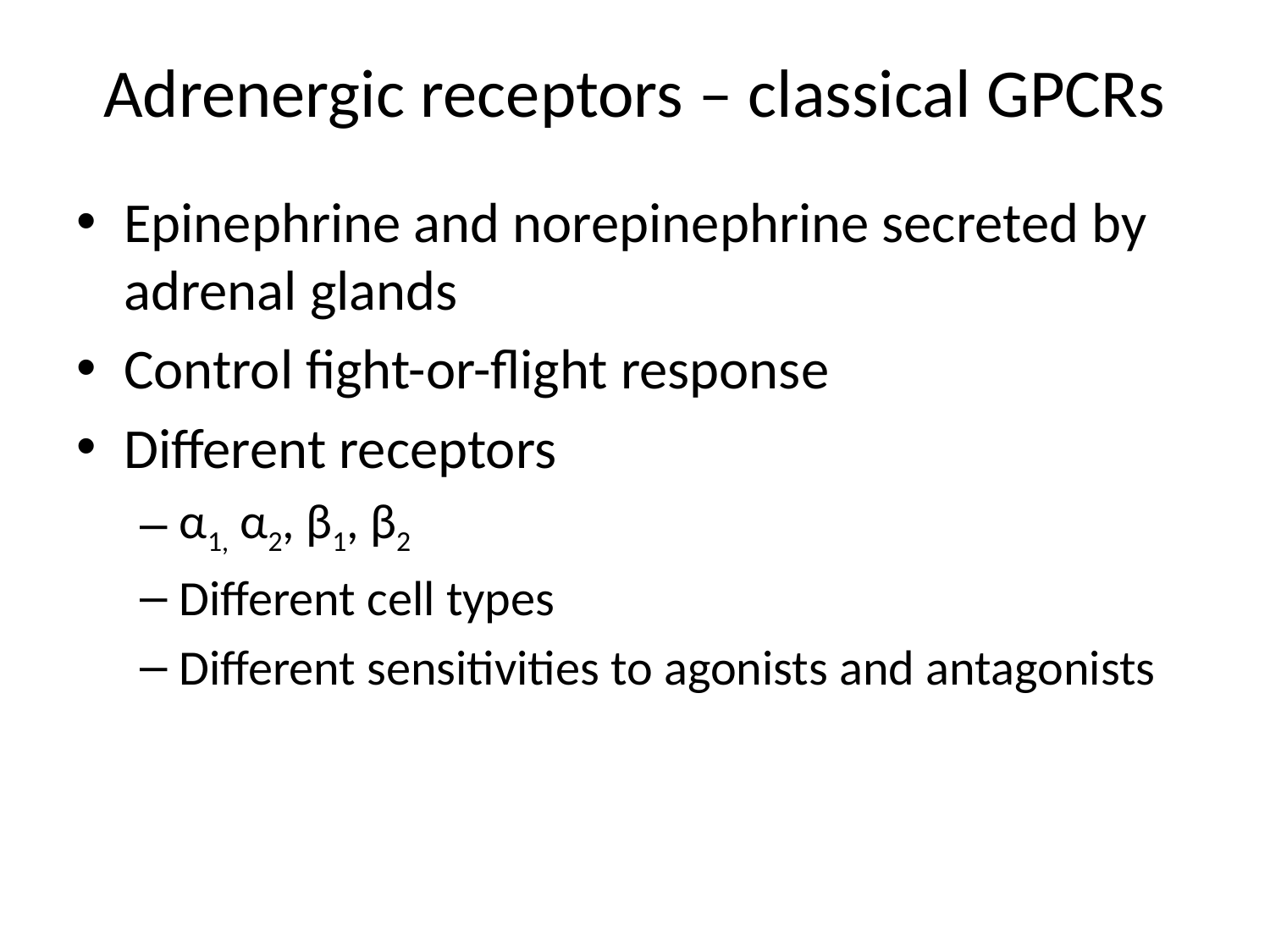

# Adrenergic receptors – classical GPCRs
Epinephrine and norepinephrine secreted by adrenal glands
Control fight-or-flight response
Different receptors
α1, α2, β1, β2
Different cell types
Different sensitivities to agonists and antagonists